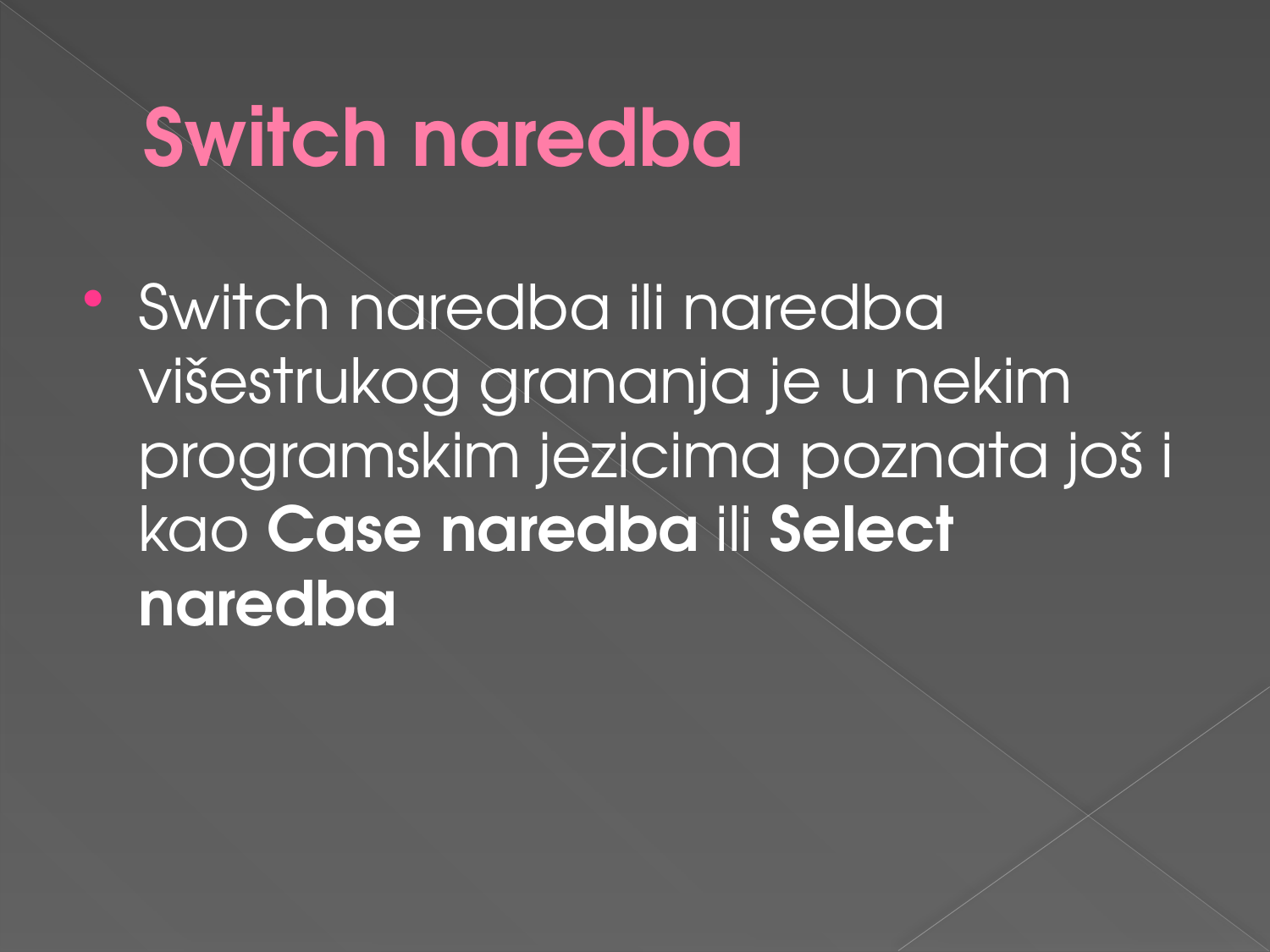

# Switch naredba
Switch naredba ili naredba višestrukog grananja je u nekim programskim jezicima poznata još i kao Case naredba ili Select naredba